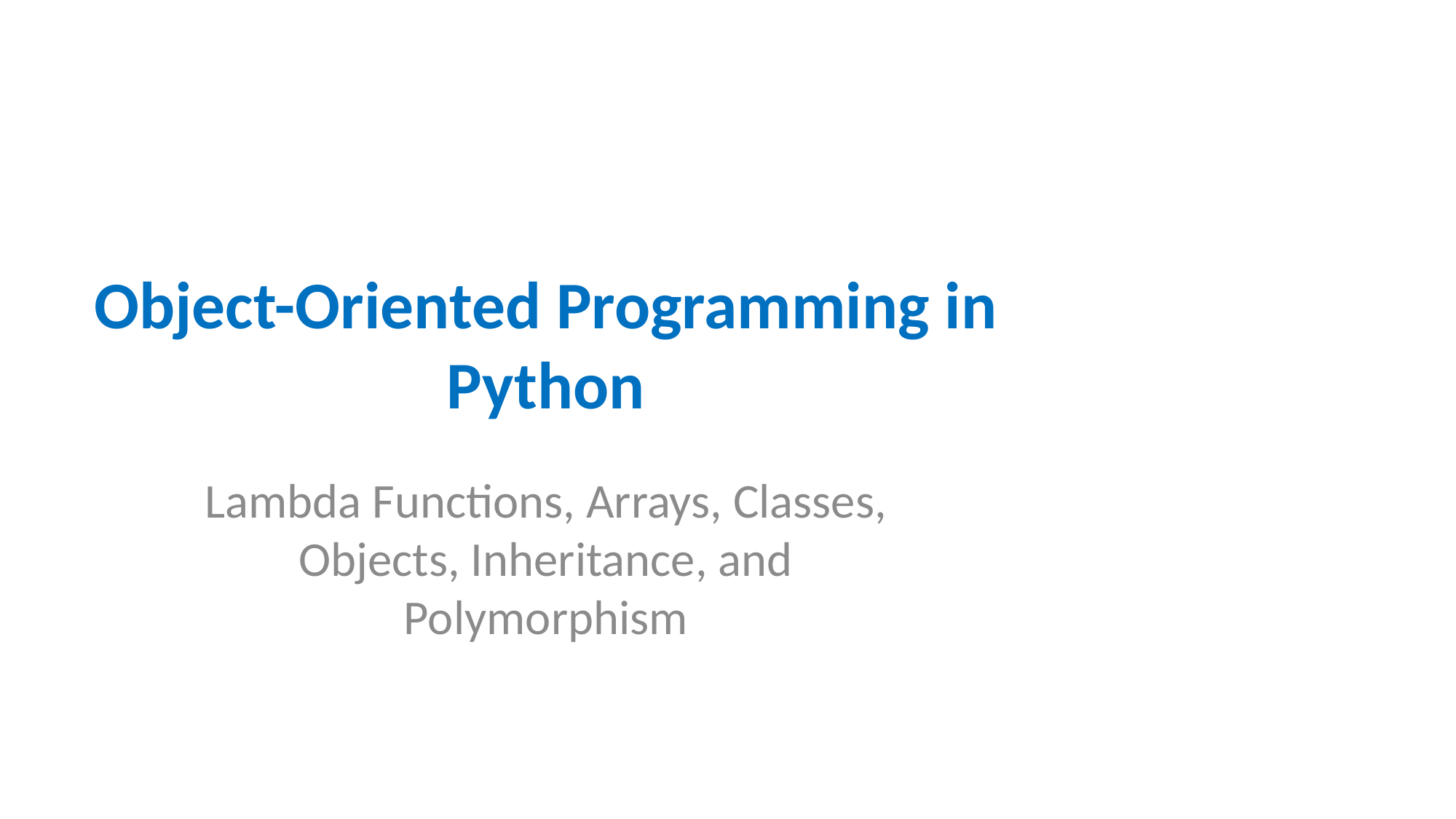

# Object-Oriented Programming in Python
Lambda Functions, Arrays, Classes, Objects, Inheritance, and Polymorphism